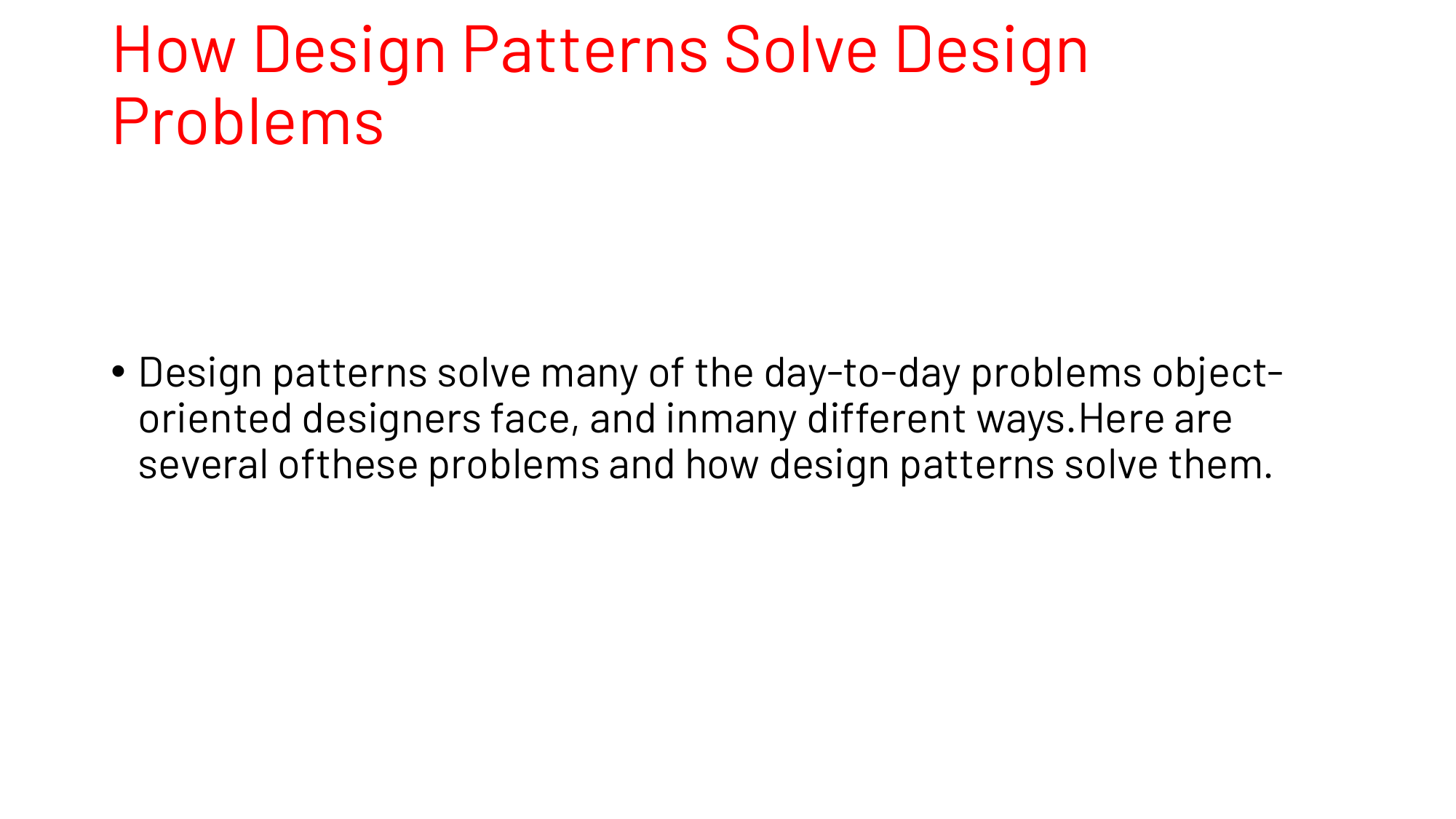

# How Design Patterns Solve Design Problems

Design patterns solve many of the day-to-day problems object-oriented designers face, and inmany different ways.Here are several ofthese problems and how design patterns solve them.